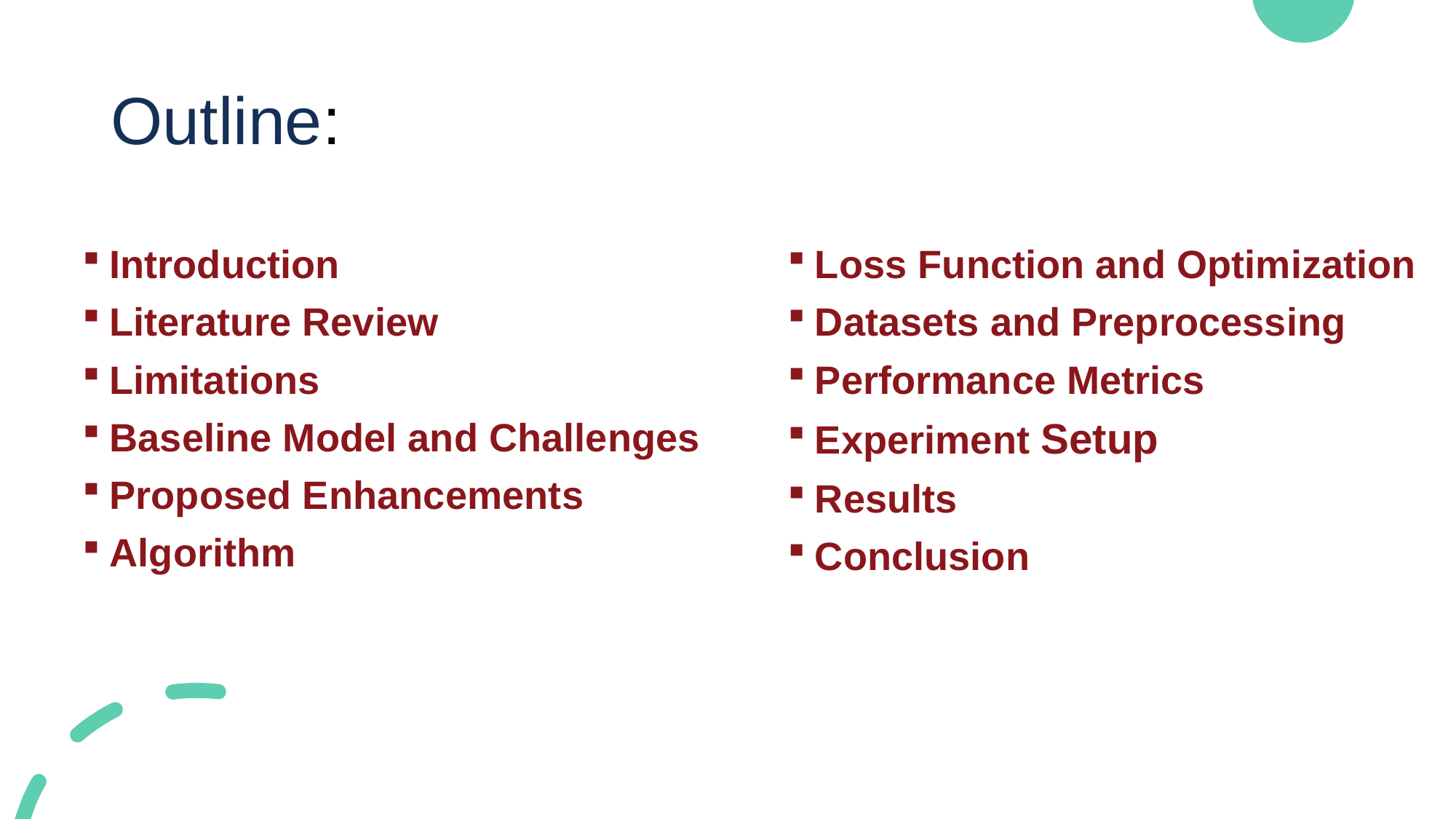

# Outline:
Introduction
Literature Review
Limitations
Baseline Model and Challenges
Proposed Enhancements
Algorithm
Loss Function and Optimization
Datasets and Preprocessing
Performance Metrics
Experiment Setup
Results
Conclusion